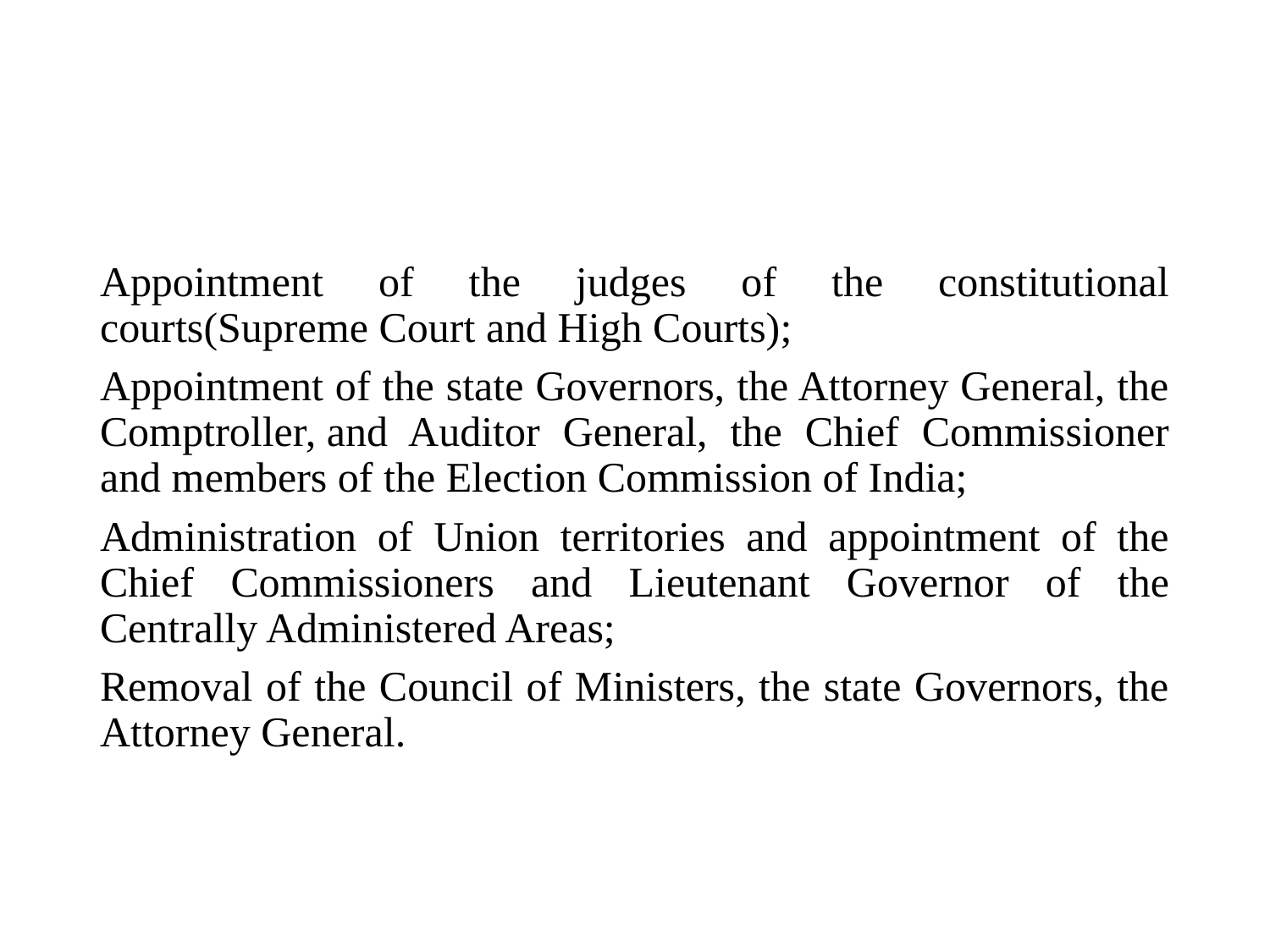

Appointment of the judges of the constitutional courts(Supreme Court and High Courts);
Appointment of the state Governors, the Attorney General, the Comptroller, and Auditor General, the Chief Commissioner and members of the Election Commission of India;
Administration of Union territories and appointment of the Chief Commissioners and Lieutenant Governor of the Centrally Administered Areas;
Removal of the Council of Ministers, the state Governors, the Attorney General.